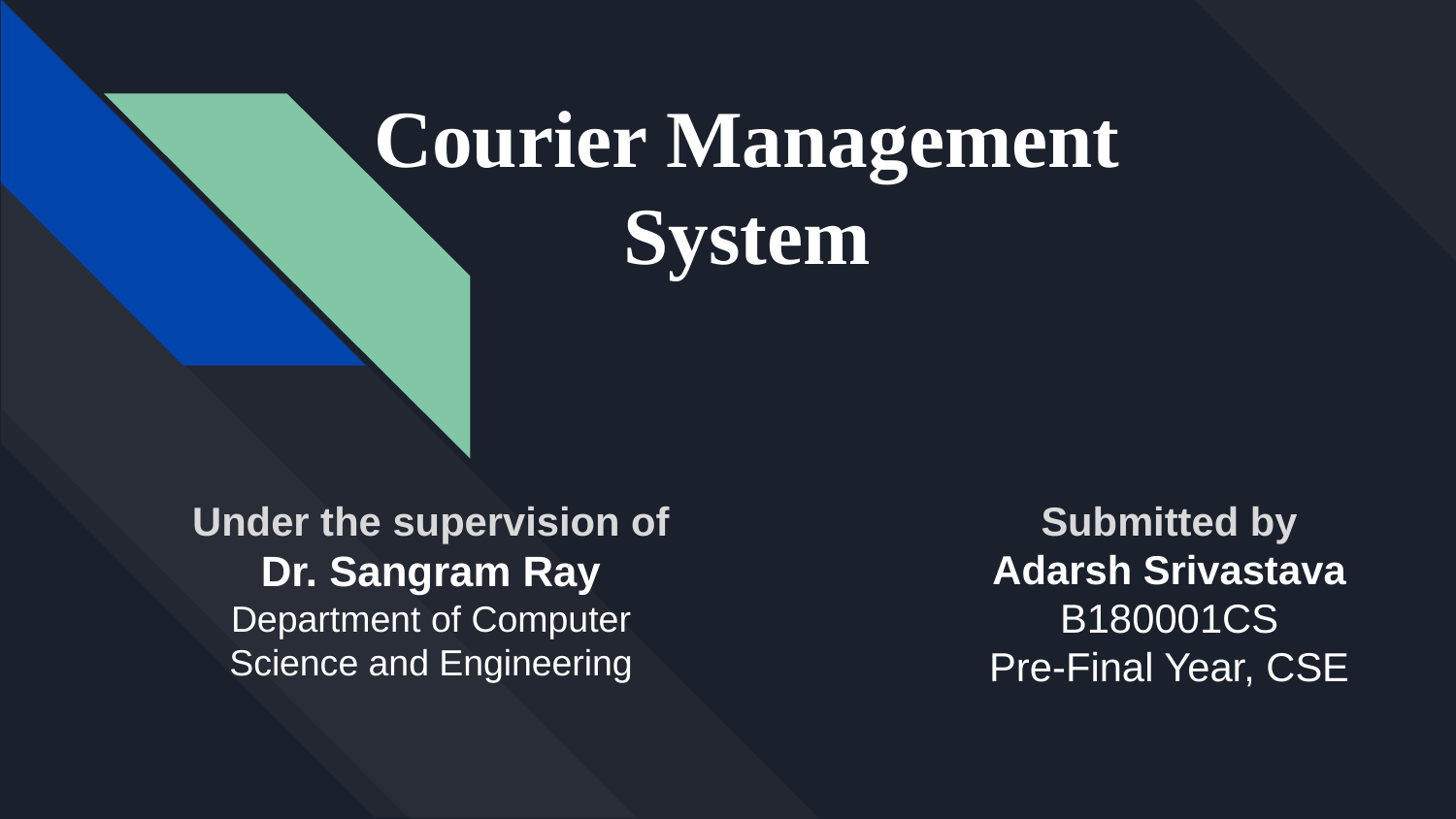

# Courier Management System
Under the supervision of
Dr. Sangram Ray
Department of Computer Science and Engineering

Submitted by
Adarsh Srivastava
B180001CS
Pre-Final Year, CSE